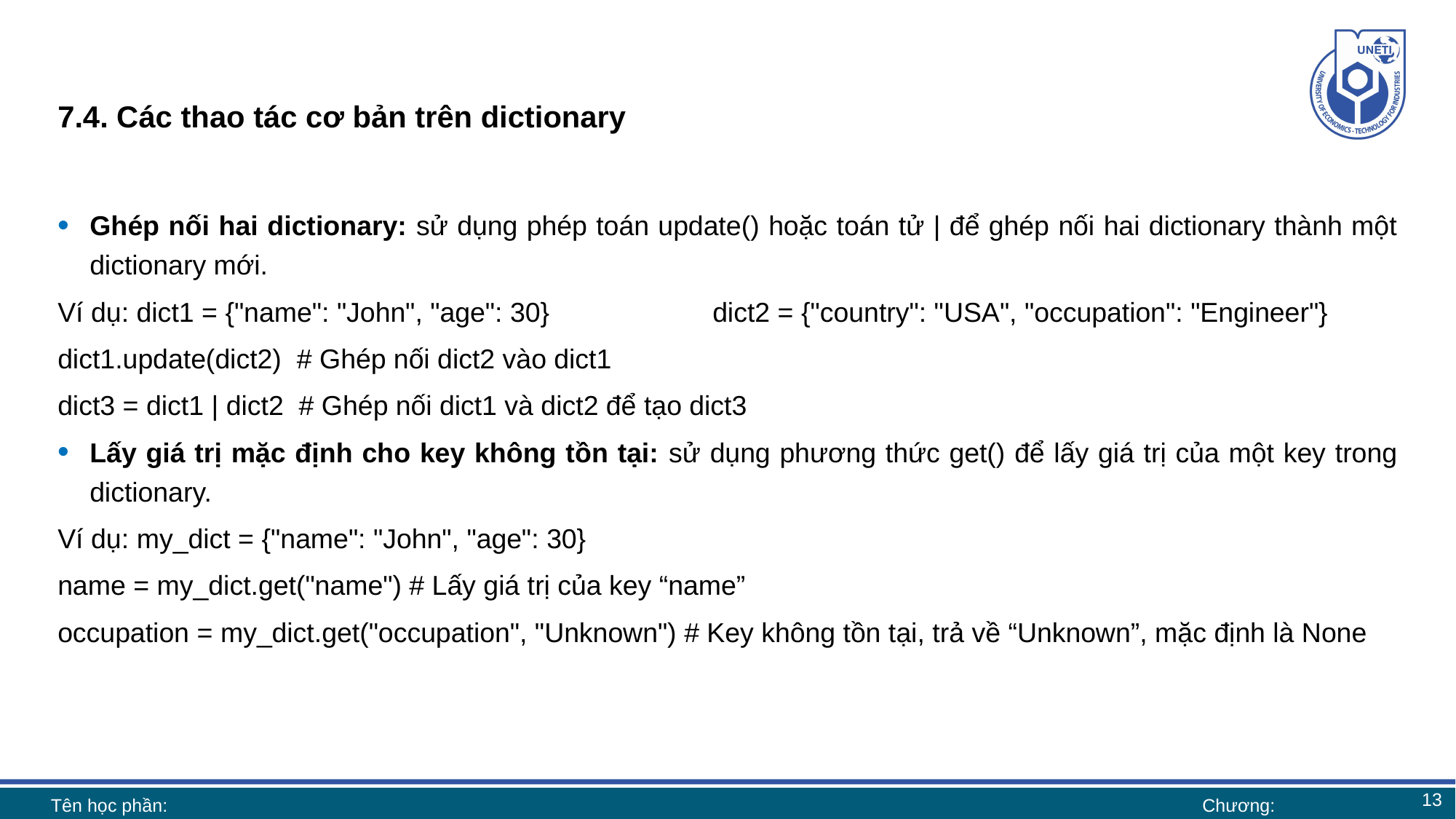

# 7.4. Các thao tác cơ bản trên dictionary
Ghép nối hai dictionary: sử dụng phép toán update() hoặc toán tử | để ghép nối hai dictionary thành một dictionary mới.
Ví dụ: dict1 = {"name": "John", "age": 30}		dict2 = {"country": "USA", "occupation": "Engineer"}
dict1.update(dict2)  # Ghép nối dict2 vào dict1
dict3 = dict1 | dict2  # Ghép nối dict1 và dict2 để tạo dict3
Lấy giá trị mặc định cho key không tồn tại: sử dụng phương thức get() để lấy giá trị của một key trong dictionary.
Ví dụ: my_dict = {"name": "John", "age": 30}
name = my_dict.get("name") # Lấy giá trị của key “name”
occupation = my_dict.get("occupation", "Unknown") # Key không tồn tại, trả về “Unknown”, mặc định là None

13
Tên học phần:
Chương: